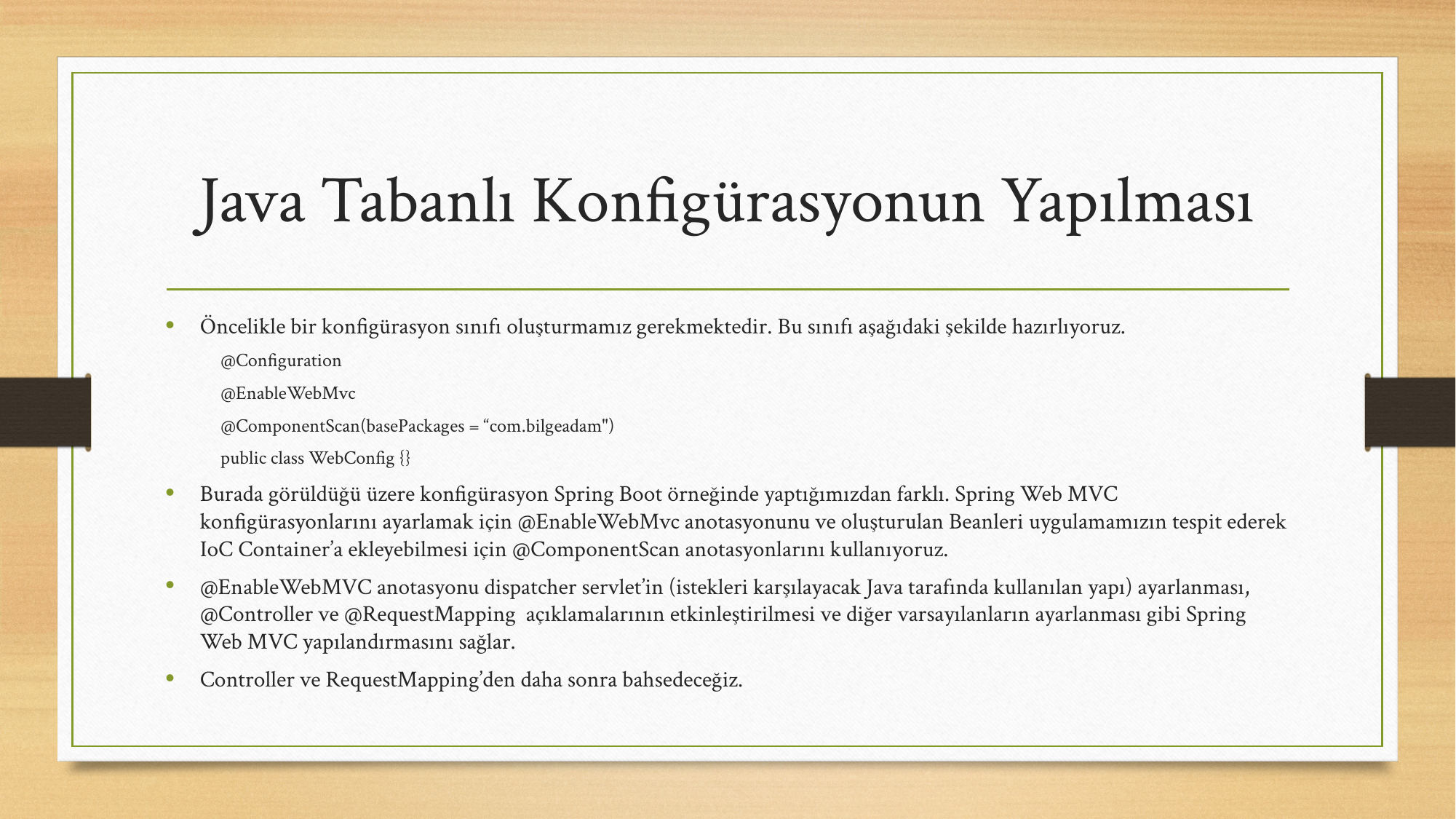

# Java Tabanlı Konfigürasyonun Yapılması
Öncelikle bir konfigürasyon sınıfı oluşturmamız gerekmektedir. Bu sınıfı aşağıdaki şekilde hazırlıyoruz.
@Configuration
@EnableWebMvc
@ComponentScan(basePackages = “com.bilgeadam")
public class WebConfig {}
Burada görüldüğü üzere konfigürasyon Spring Boot örneğinde yaptığımızdan farklı. Spring Web MVC konfigürasyonlarını ayarlamak için @EnableWebMvc anotasyonunu ve oluşturulan Beanleri uygulamamızın tespit ederek IoC Container’a ekleyebilmesi için @ComponentScan anotasyonlarını kullanıyoruz.
@EnableWebMVC anotasyonu dispatcher servlet’in (istekleri karşılayacak Java tarafında kullanılan yapı) ayarlanması, @Controller ve @RequestMapping  açıklamalarının etkinleştirilmesi ve diğer varsayılanların ayarlanması gibi Spring Web MVC yapılandırmasını sağlar.
Controller ve RequestMapping’den daha sonra bahsedeceğiz.